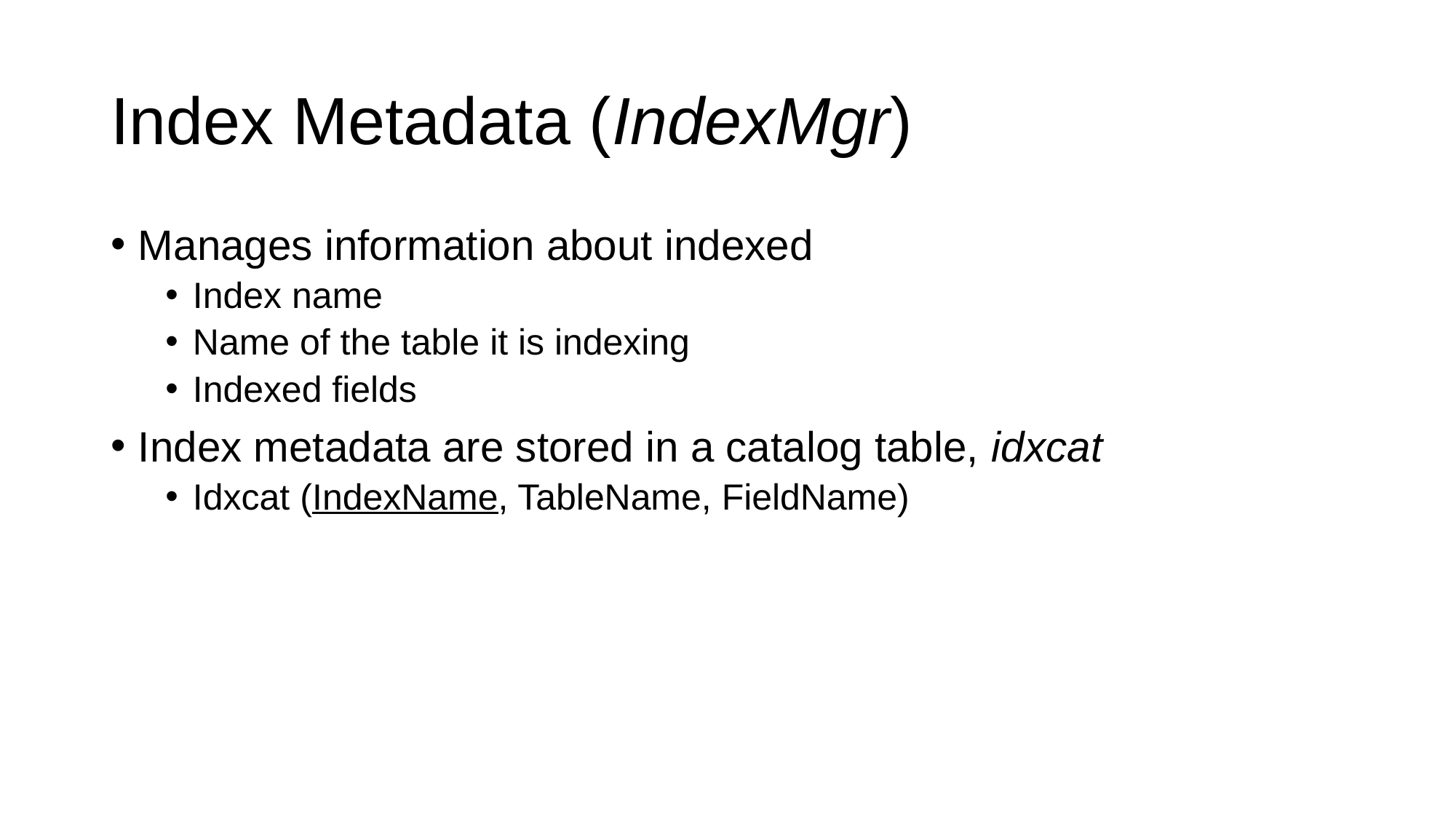

# Index Metadata (IndexMgr)
Manages information about indexed
Index name
Name of the table it is indexing
Indexed fields
Index metadata are stored in a catalog table, idxcat
Idxcat (IndexName, TableName, FieldName)